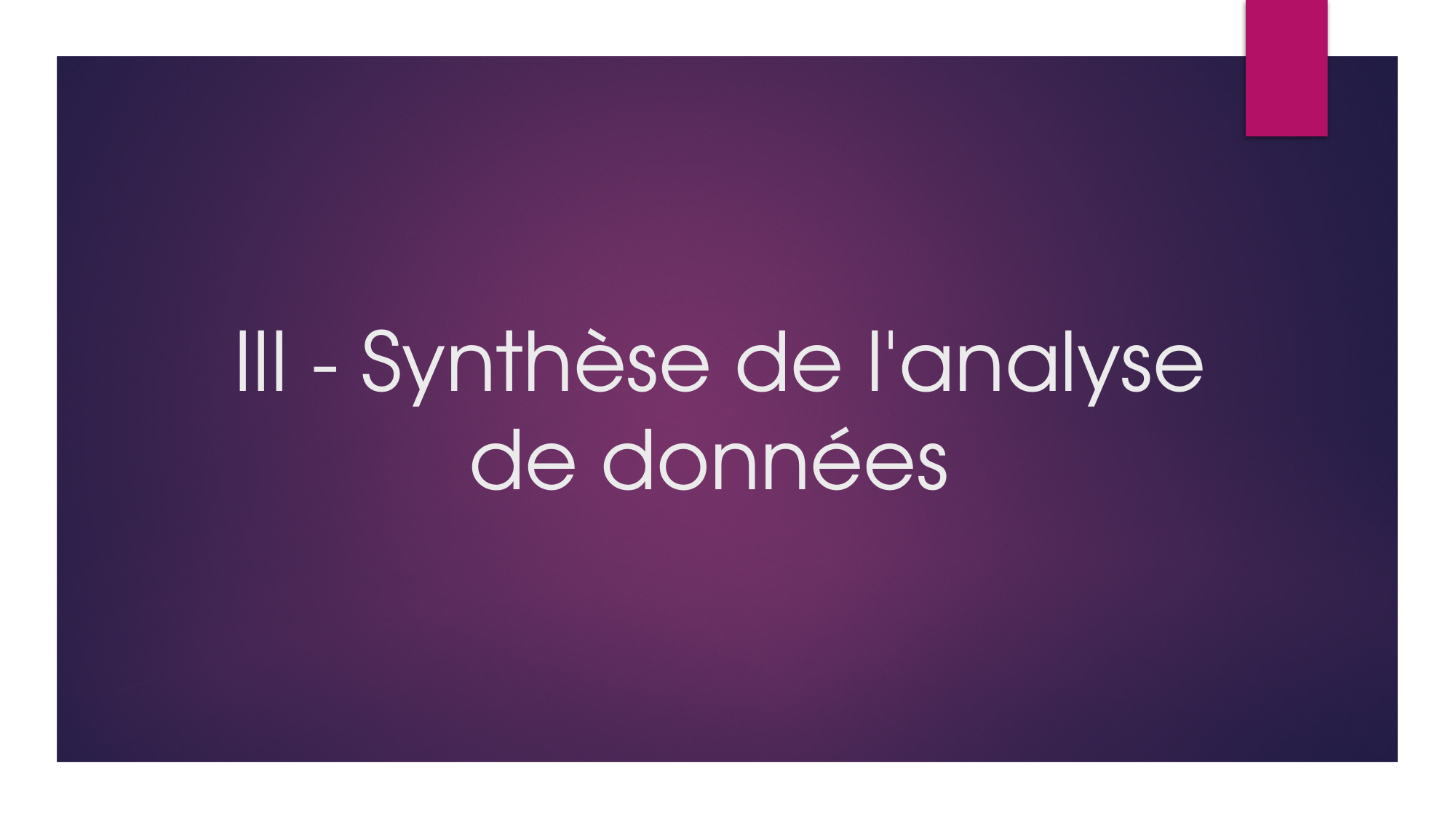

# III - Synthèse de l'analyse de données